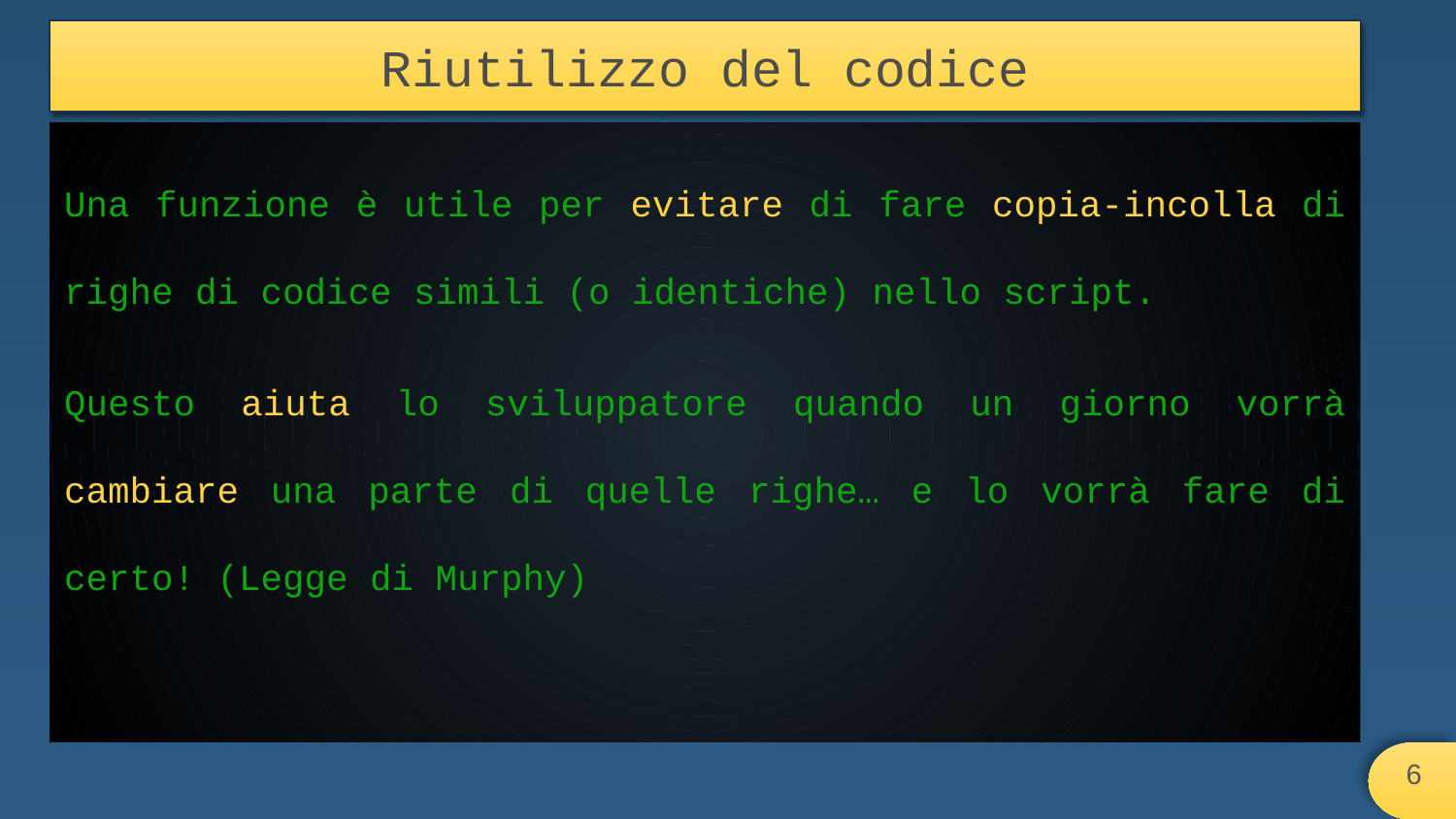

# Riutilizzo del codice
Una funzione è utile per evitare di fare copia-incolla di righe di codice simili (o identiche) nello script.
Questo aiuta lo sviluppatore quando un giorno vorrà cambiare una parte di quelle righe… e lo vorrà fare di certo! (Legge di Murphy)
6